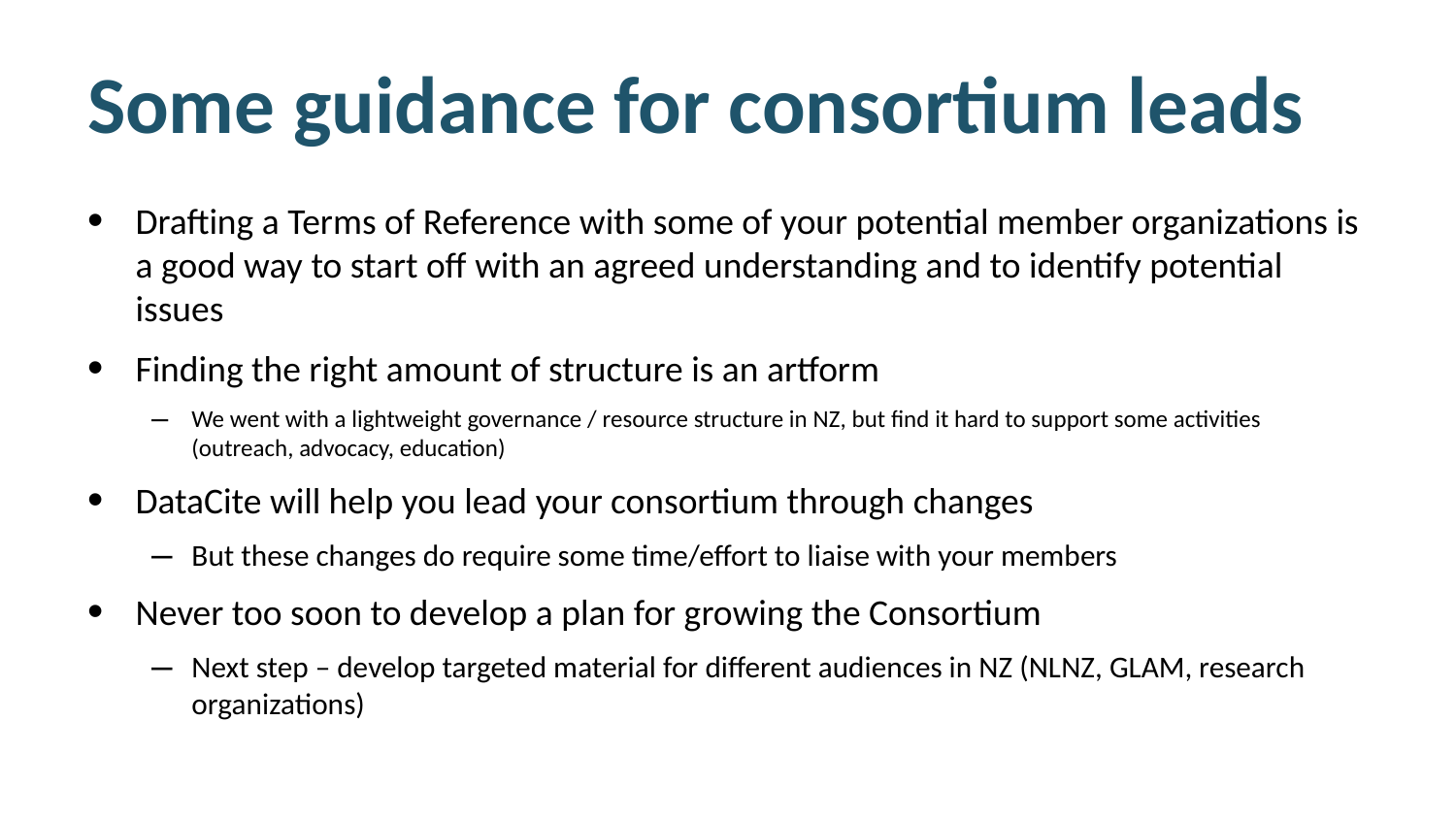

# Some guidance for consortium leads
Drafting a Terms of Reference with some of your potential member organizations is a good way to start off with an agreed understanding and to identify potential issues
Finding the right amount of structure is an artform
We went with a lightweight governance / resource structure in NZ, but find it hard to support some activities (outreach, advocacy, education)
DataCite will help you lead your consortium through changes
But these changes do require some time/effort to liaise with your members
Never too soon to develop a plan for growing the Consortium
Next step – develop targeted material for different audiences in NZ (NLNZ, GLAM, research organizations)